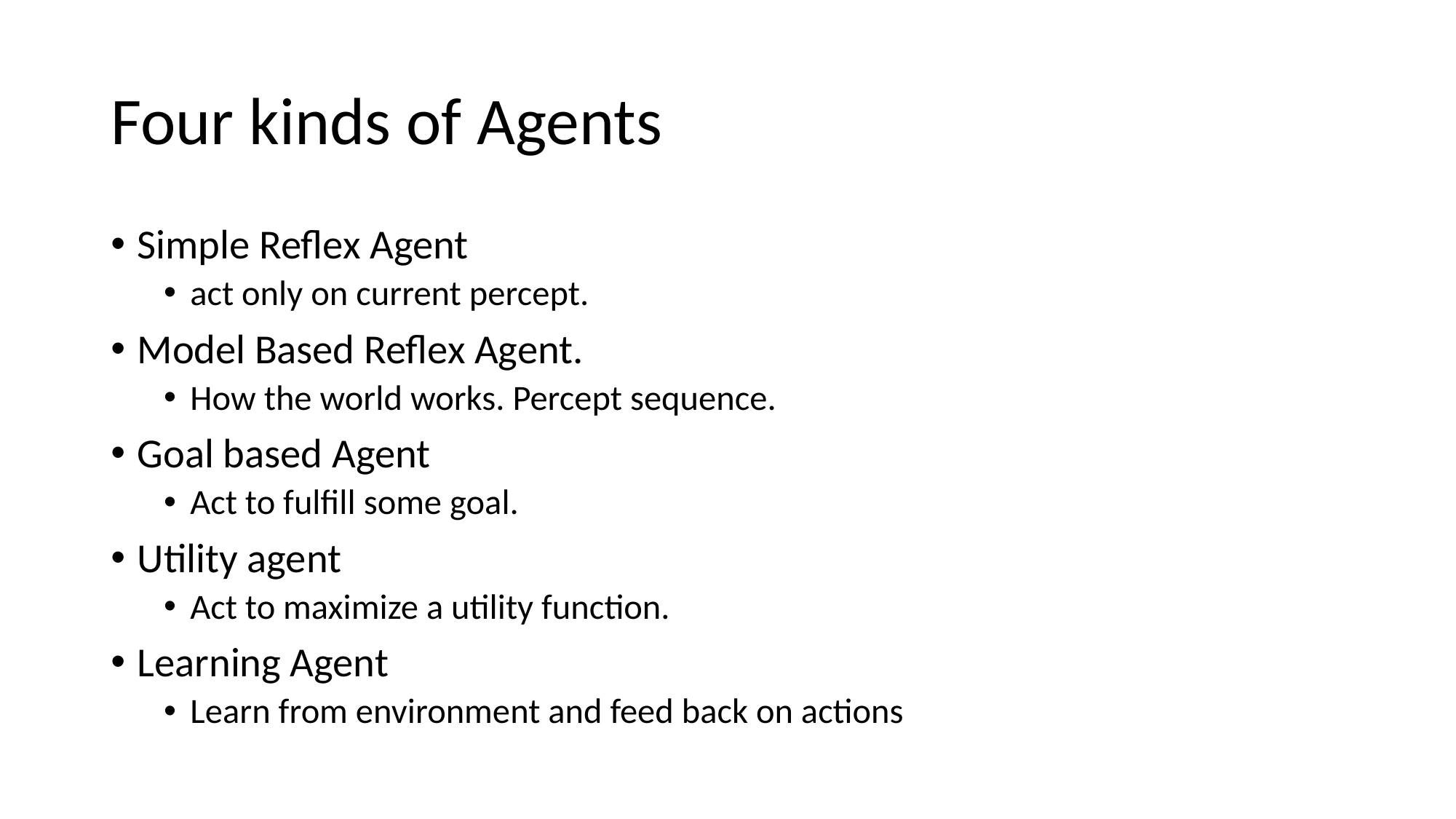

# Four kinds of Agents
Simple Reflex Agent
act only on current percept.
Model Based Reflex Agent.
How the world works. Percept sequence.
Goal based Agent
Act to fulfill some goal.
Utility agent
Act to maximize a utility function.
Learning Agent
Learn from environment and feed back on actions